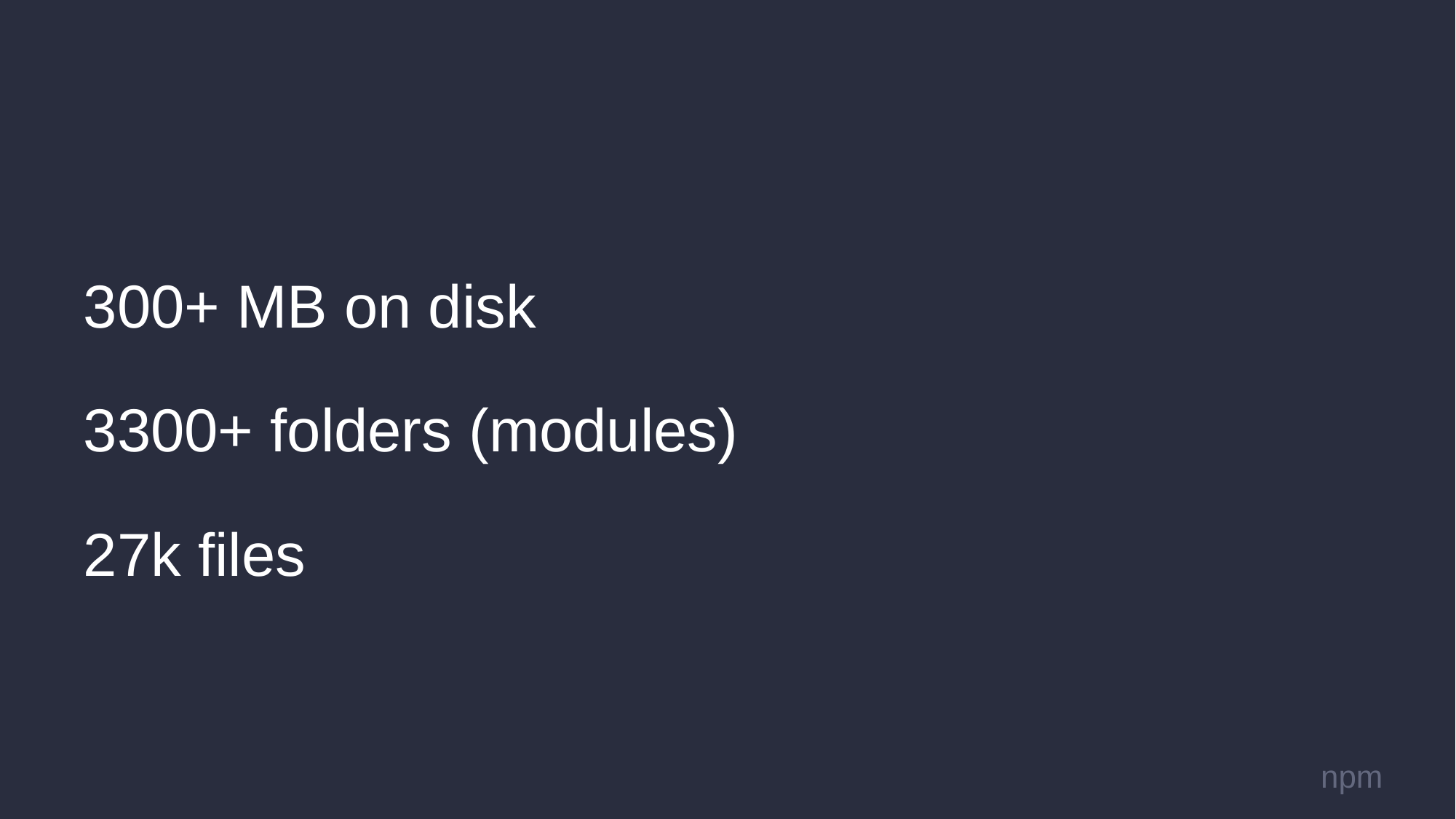

300+ MB on disk
3300+ folders (modules)
27k files
npm